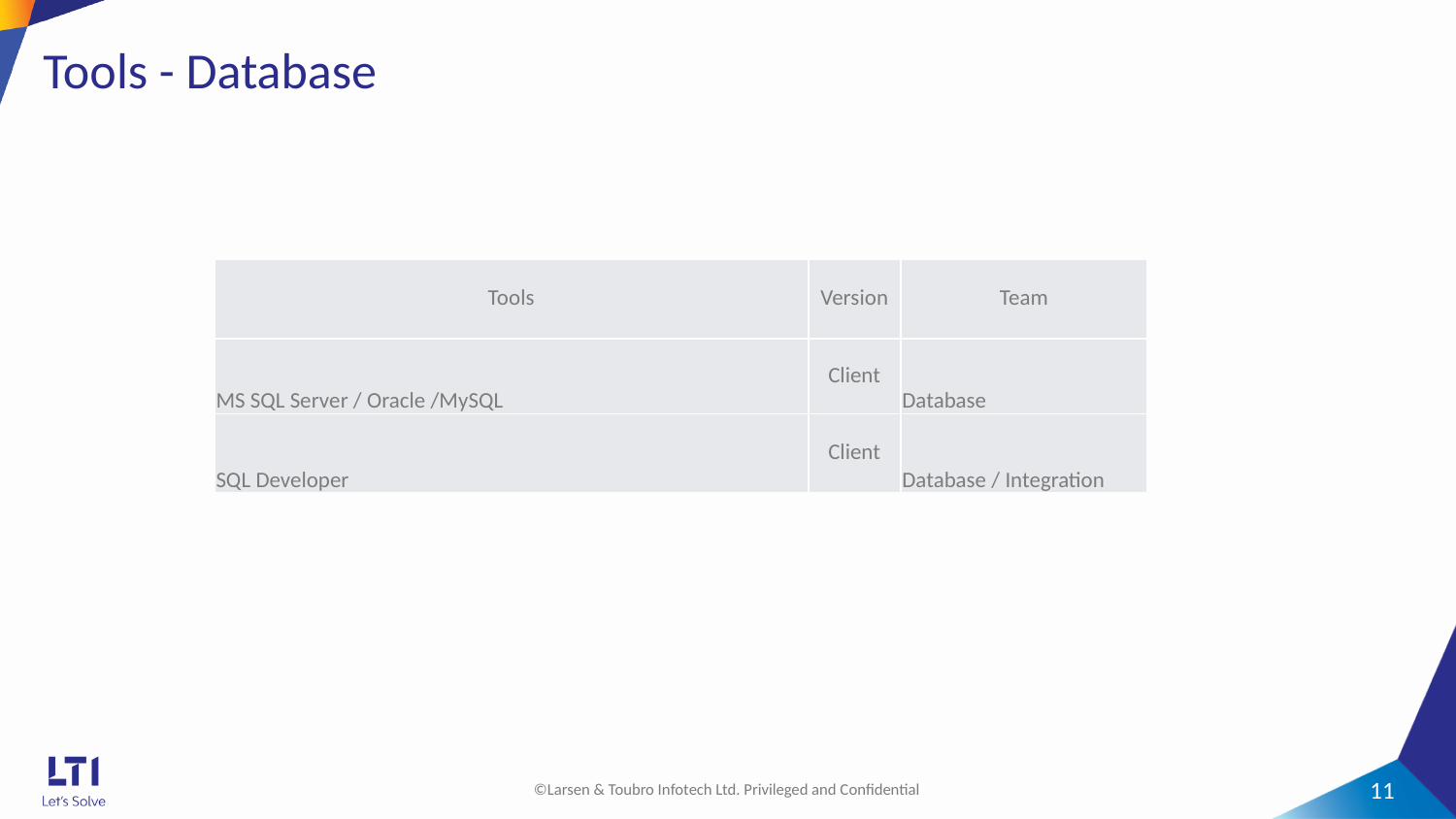

# Tools - Database
| Tools | Version | Team |
| --- | --- | --- |
| MS SQL Server / Oracle /MySQL | Client | Database |
| SQL Developer | Client | Database / Integration |